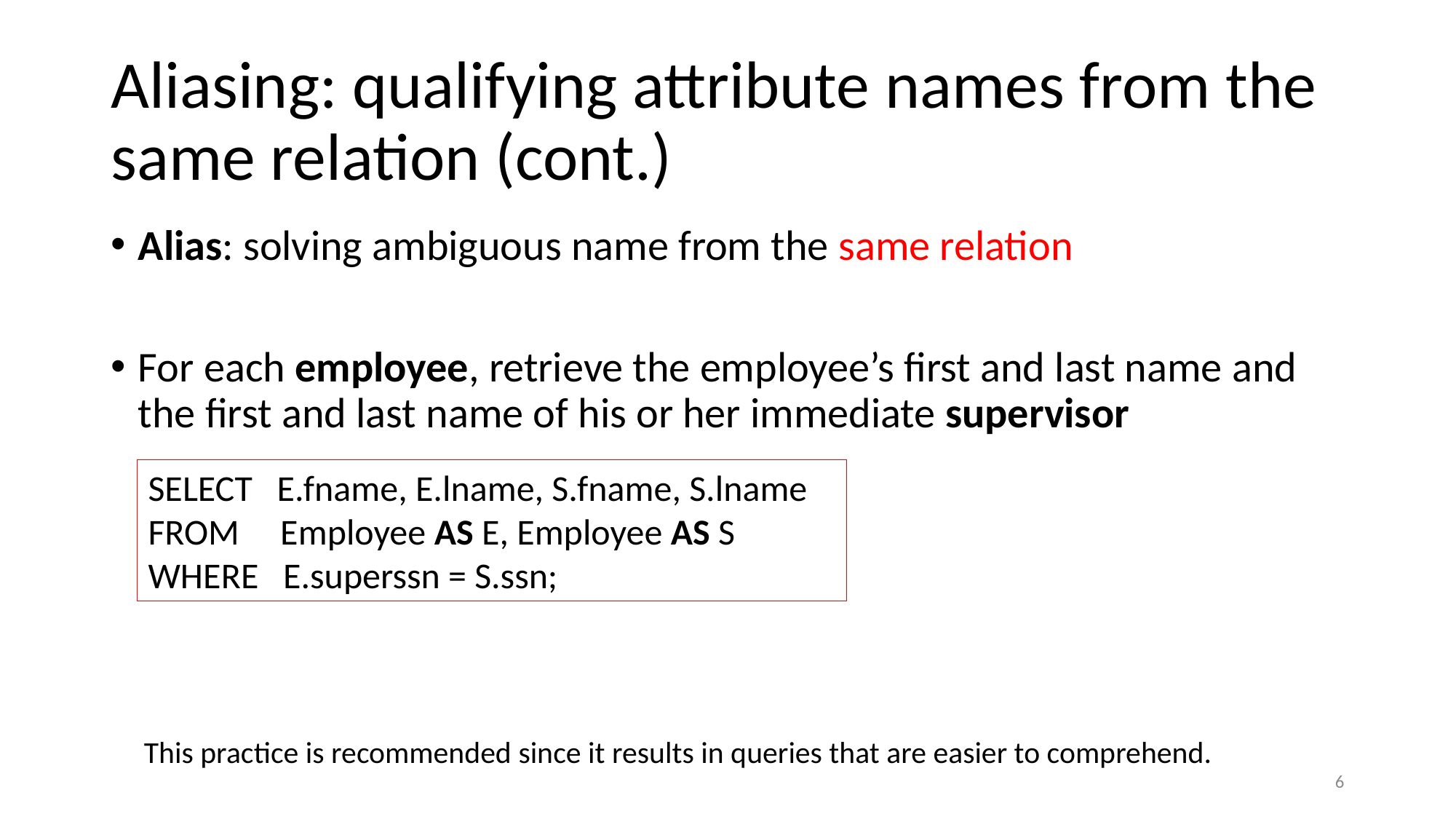

# Aliasing: qualifying attribute names from the same relation (cont.)
Alias: solving ambiguous name from the same relation

For each employee, retrieve the employee’s first and last name and the first and last name of his or her immediate supervisor
SELECT   E.fname, E.lname, S.fname, S.lname
FROM     Employee AS E, Employee AS S
WHERE   E.superssn = S.ssn;
This practice is recommended since it results in queries that are easier to comprehend.
6